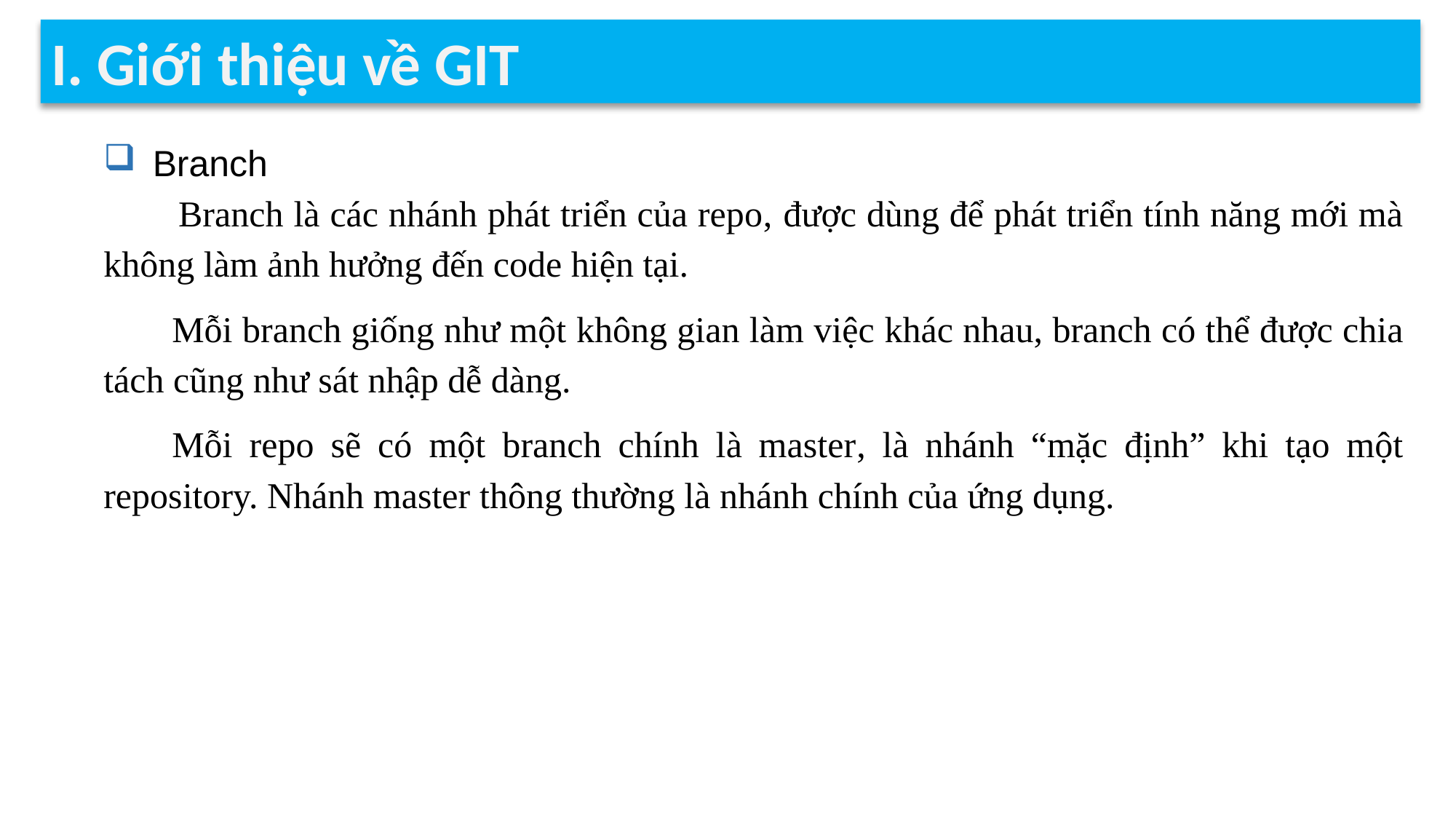

I. Giới thiệu về GIT

 Branch
Branch là các nhánh phát triển của repo, được dùng để phát triển tính năng mới mà không làm ảnh hưởng đến code hiện tại.
Mỗi branch giống như một không gian làm việc khác nhau, branch có thể được chia tách cũng như sát nhập dễ dàng.
Mỗi repo sẽ có một branch chính là master, là nhánh “mặc định” khi tạo một repository. Nhánh master thông thường là nhánh chính của ứng dụng.